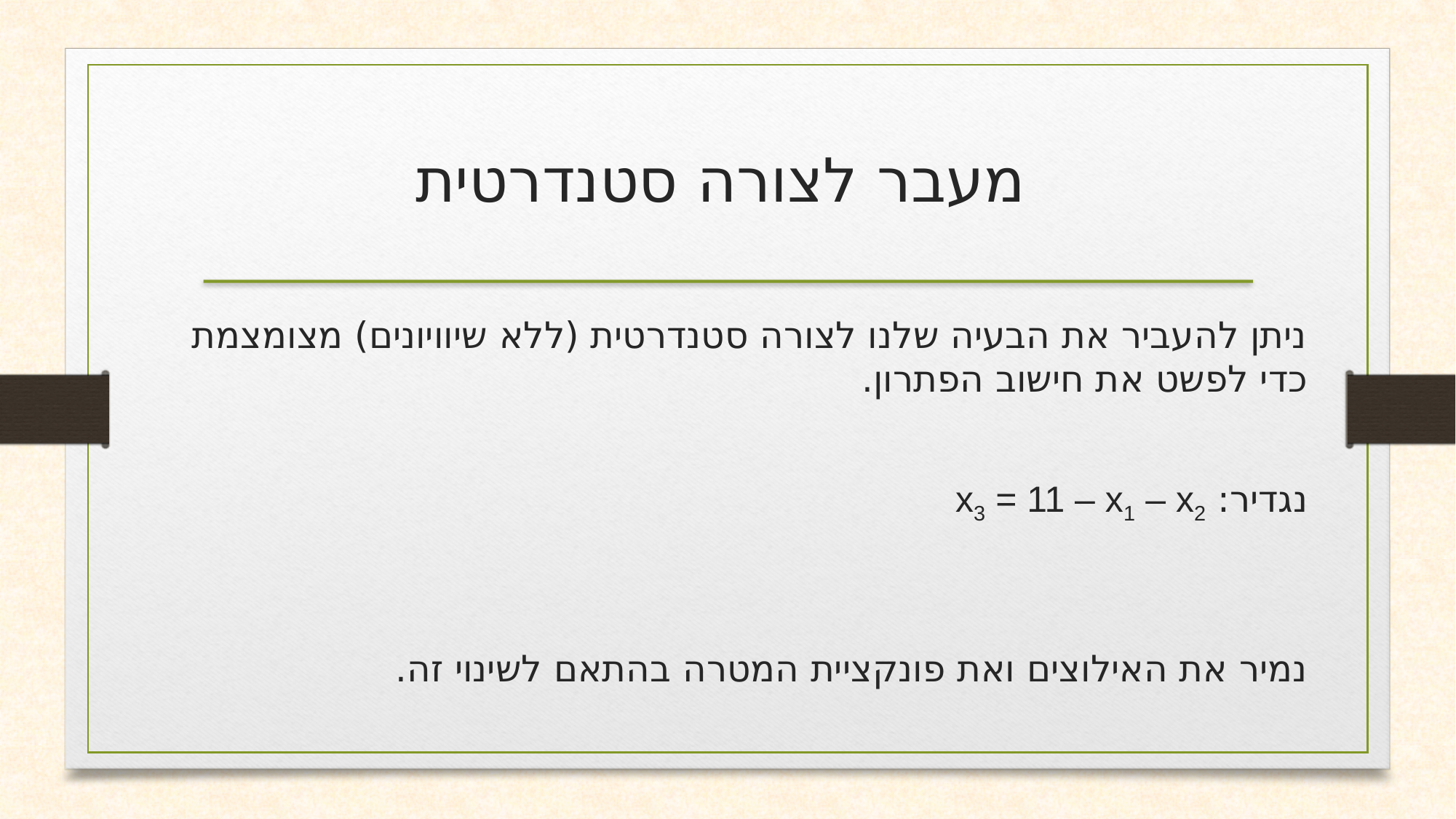

מעבר לצורה סטנדרטית
ניתן להעביר את הבעיה שלנו לצורה סטנדרטית (ללא שיוויונים) מצומצמת כדי לפשט את חישוב הפתרון.

נגדיר: x3 = 11 – x1 – x2

נמיר את האילוצים ואת פונקציית המטרה בהתאם לשינוי זה.